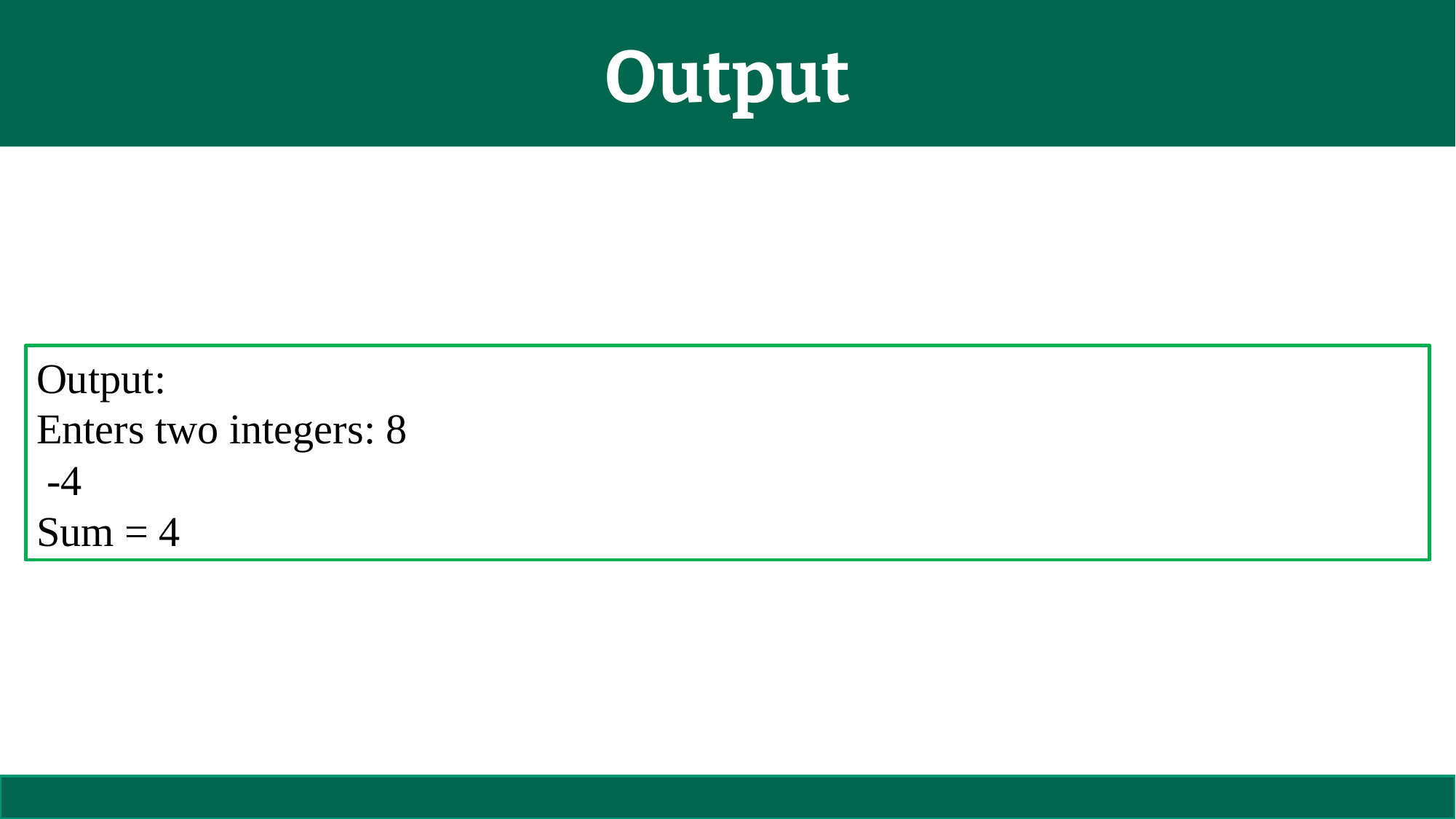

# Output
Output:
Enters two integers: 8
 -4
Sum = 4